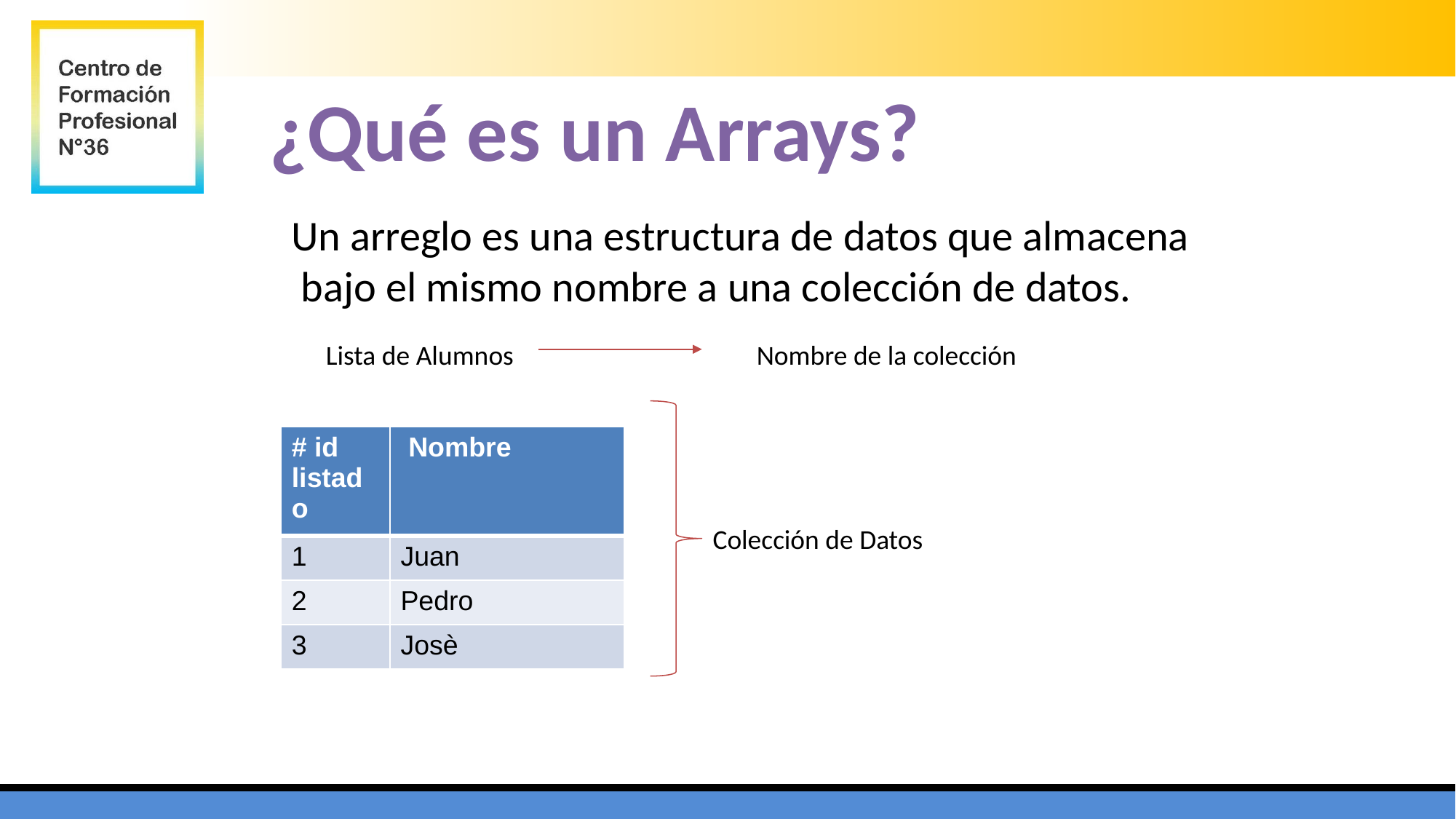

¿Qué es un Arrays?
Un arreglo es una estructura de datos que almacena
 bajo el mismo nombre a una colección de datos.
Lista de Alumnos
Nombre de la colección

| # id listado | Nombre |
| --- | --- |
| 1 | Juan |
| 2 | Pedro |
| 3 | Josè |
Colección de Datos